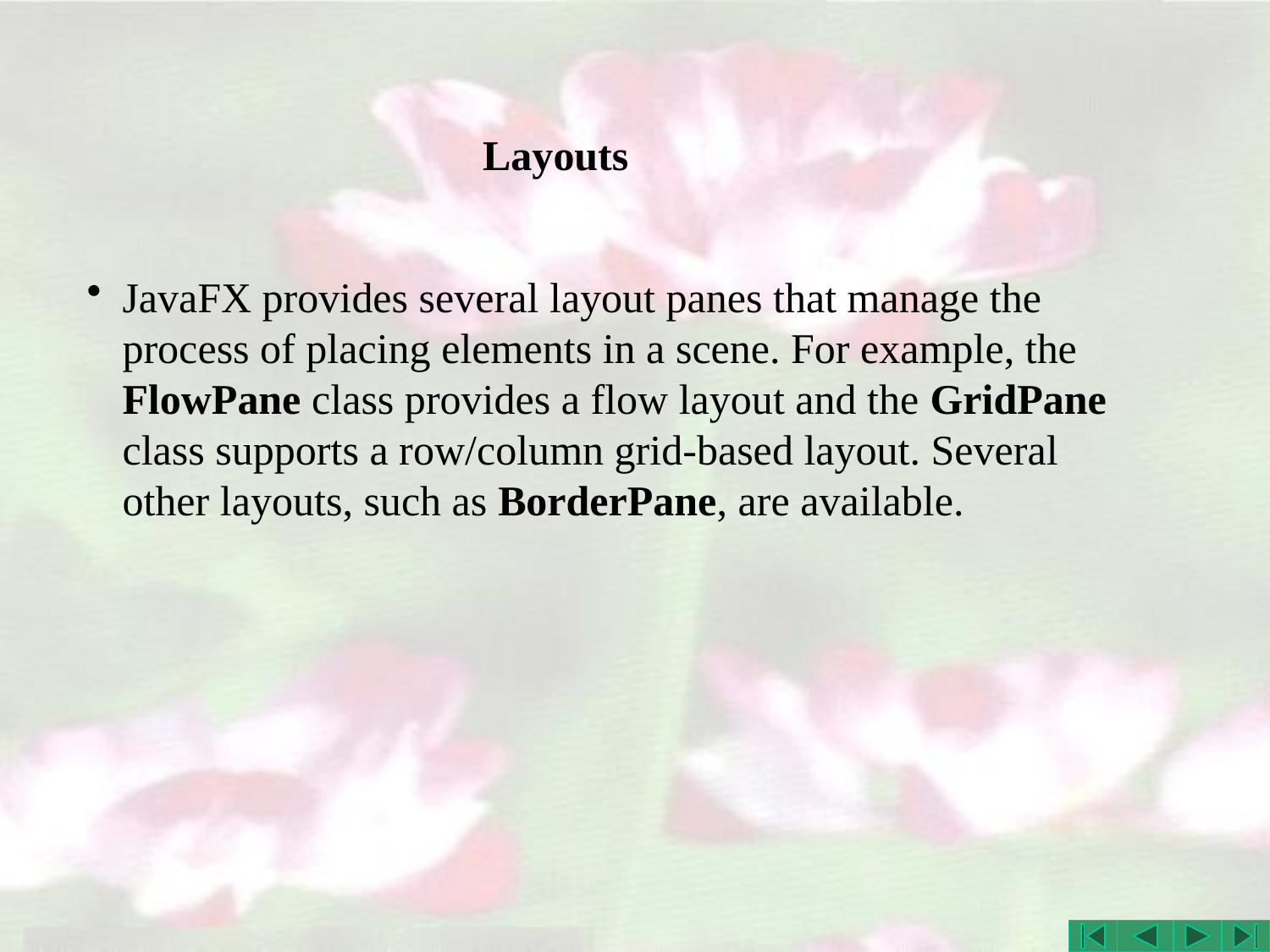

# Layouts
JavaFX provides several layout panes that manage the process of placing elements in a scene. For example, the FlowPane class provides a flow layout and the GridPane class supports a row/column grid-based layout. Several other layouts, such as BorderPane, are available.